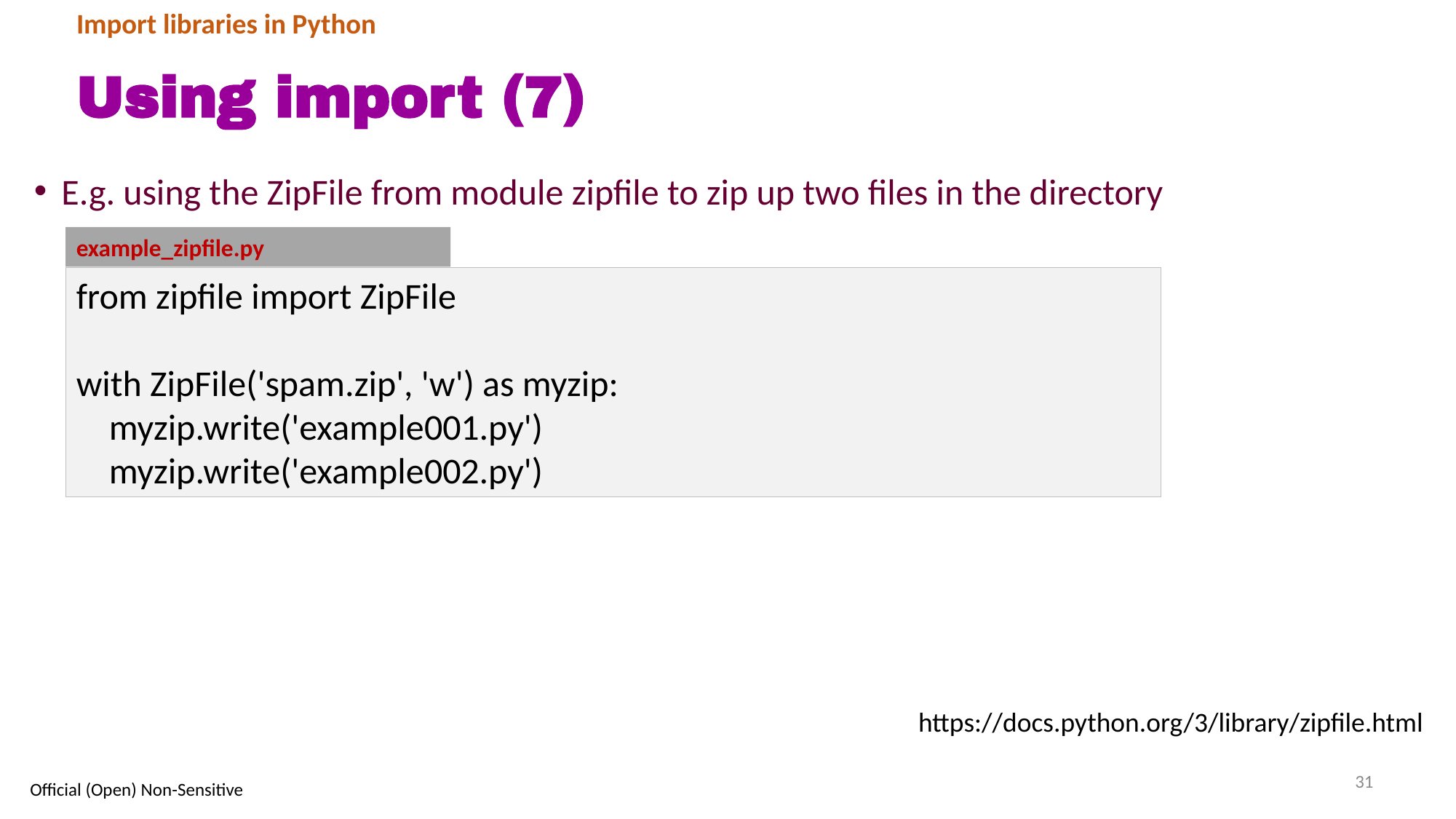

Import libraries in Python
# Using import (7)
E.g. using the ZipFile from module zipfile to zip up two files in the directory

example_zipfile.py
from zipfile import ZipFile
with ZipFile('spam.zip', 'w') as myzip:
    myzip.write('example001.py')
    myzip.write('example002.py')
https://docs.python.org/3/library/zipfile.html
31
Official (Open) Non-Sensitive